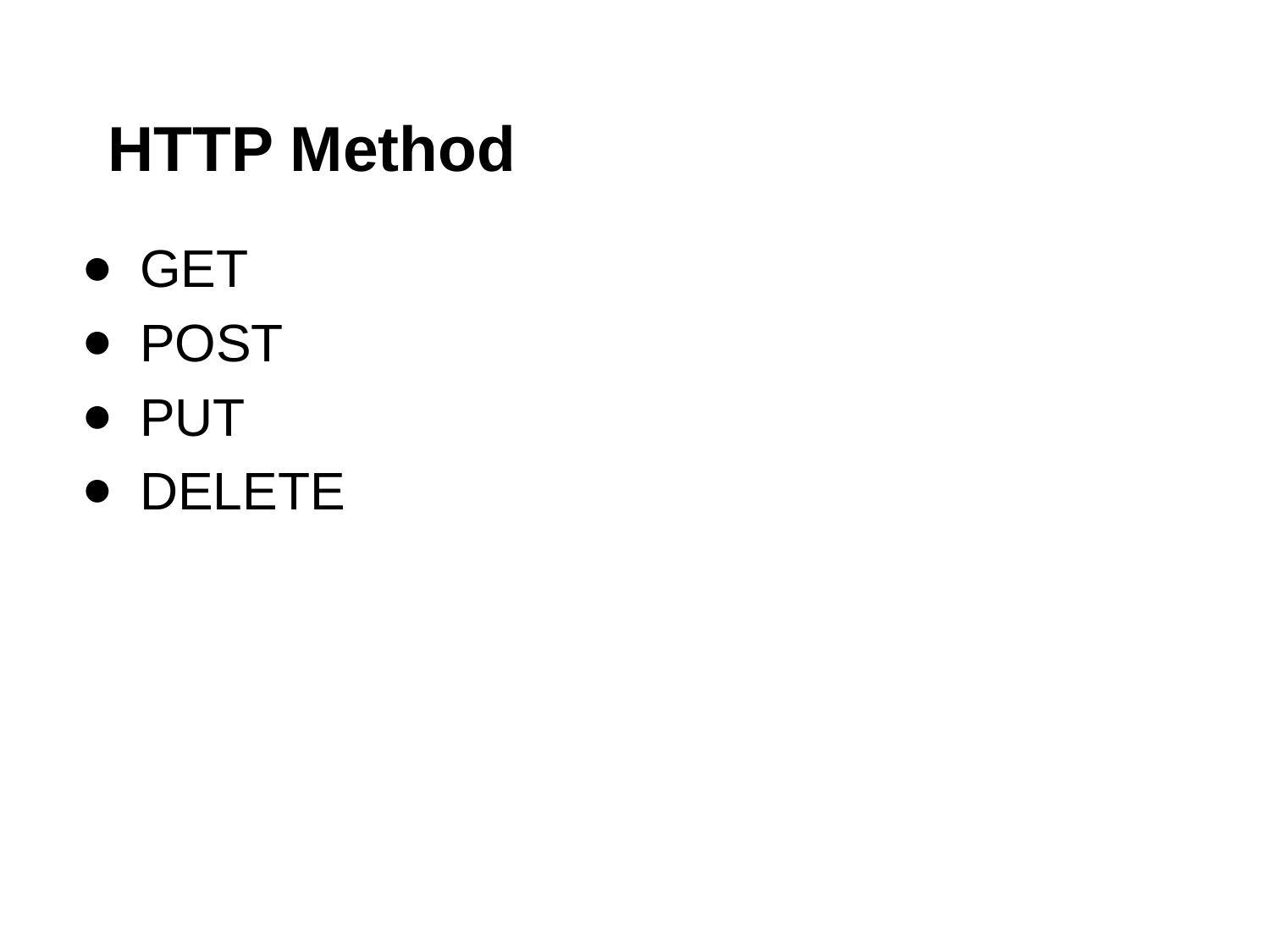

# HTTP Method
GET
POST
PUT
DELETE